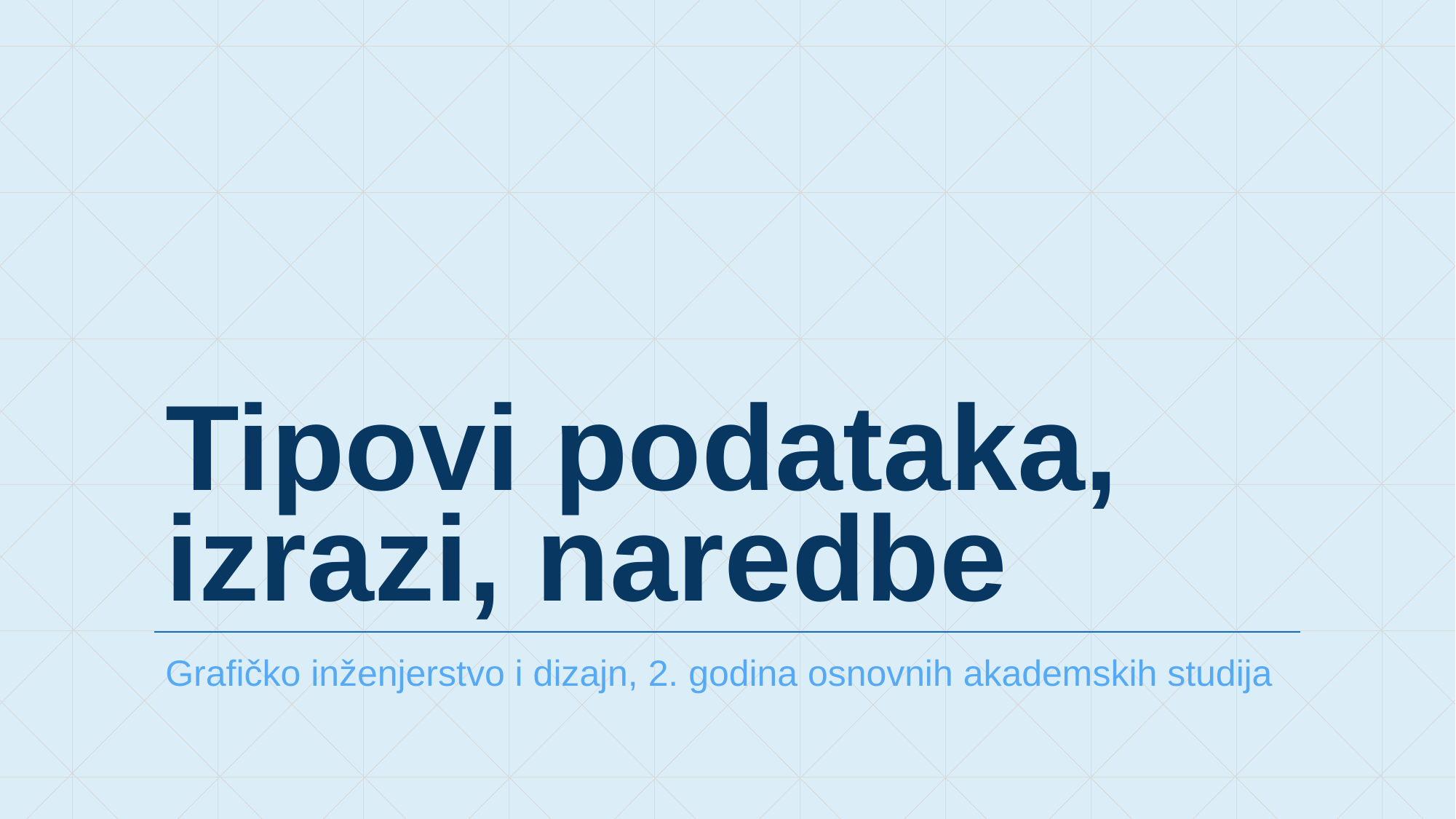

Tipovi podataka, izrazi, naredbe
Grafičko inženjerstvo i dizajn, 2. godina osnovnih akademskih studija